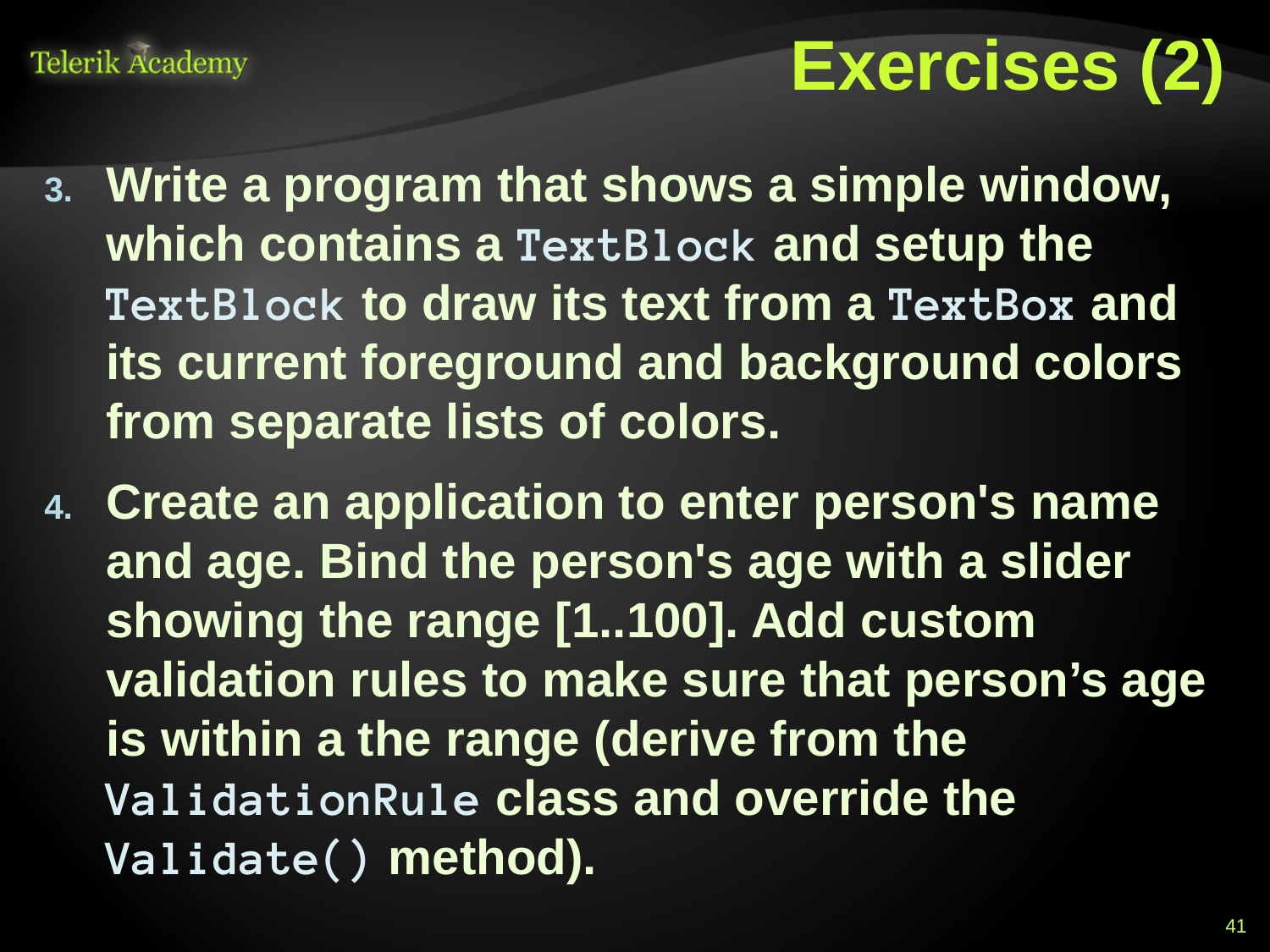

# Exercises (2)
Write a program that shows a simple window, which contains a TextBlock and setup the TextBlock to draw its text from a TextBox and its current foreground and background colors  from separate lists of colors.
Create an application to enter person's name and age. Bind the person's age with a slider showing the range [1..100]. Add custom validation rules to make sure that person’s age is within a the range (derive from the ValidationRule class and override the Validate() method).
41